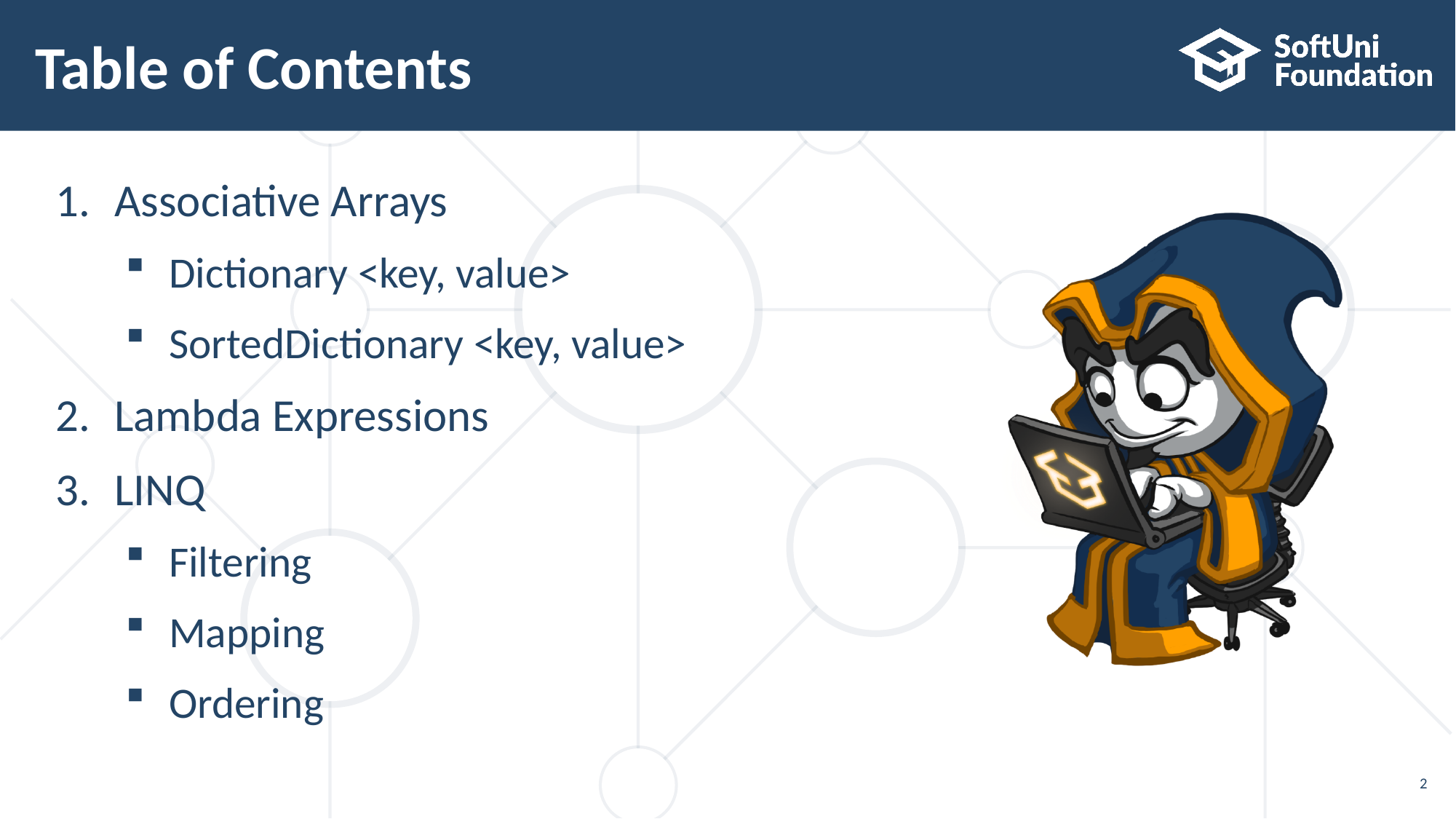

# Table of Contents
Associative Arrays
Dictionary <key, value>
SortedDictionary <key, value>
Lambda Expressions
LINQ
Filtering
Mapping
Ordering
2